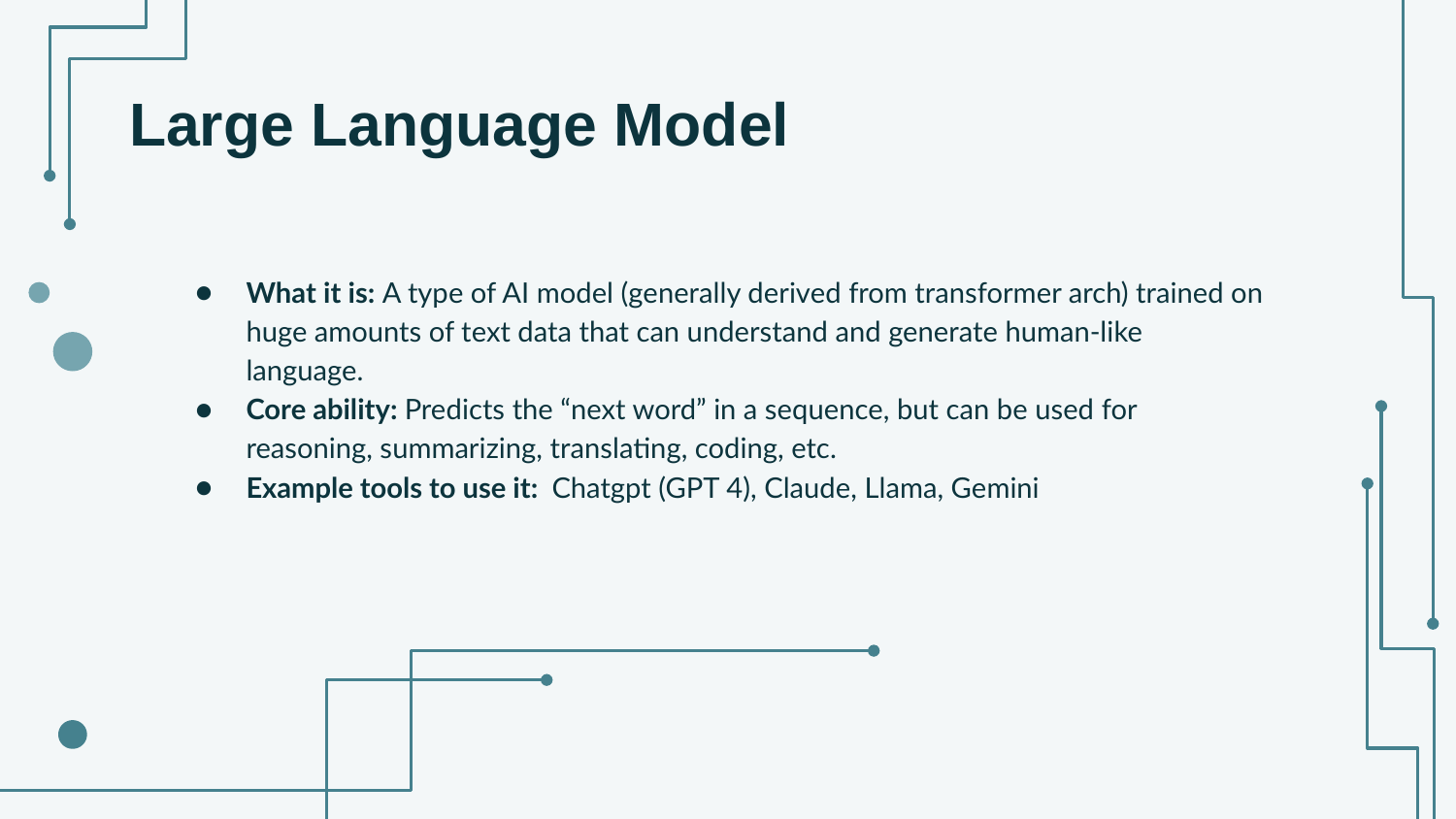

# Large Language Model
What it is: A type of AI model (generally derived from transformer arch) trained on huge amounts of text data that can understand and generate human-like language.
Core ability: Predicts the “next word” in a sequence, but can be used for reasoning, summarizing, translating, coding, etc.
Example tools to use it:  Chatgpt (GPT 4), Claude, Llama, Gemini